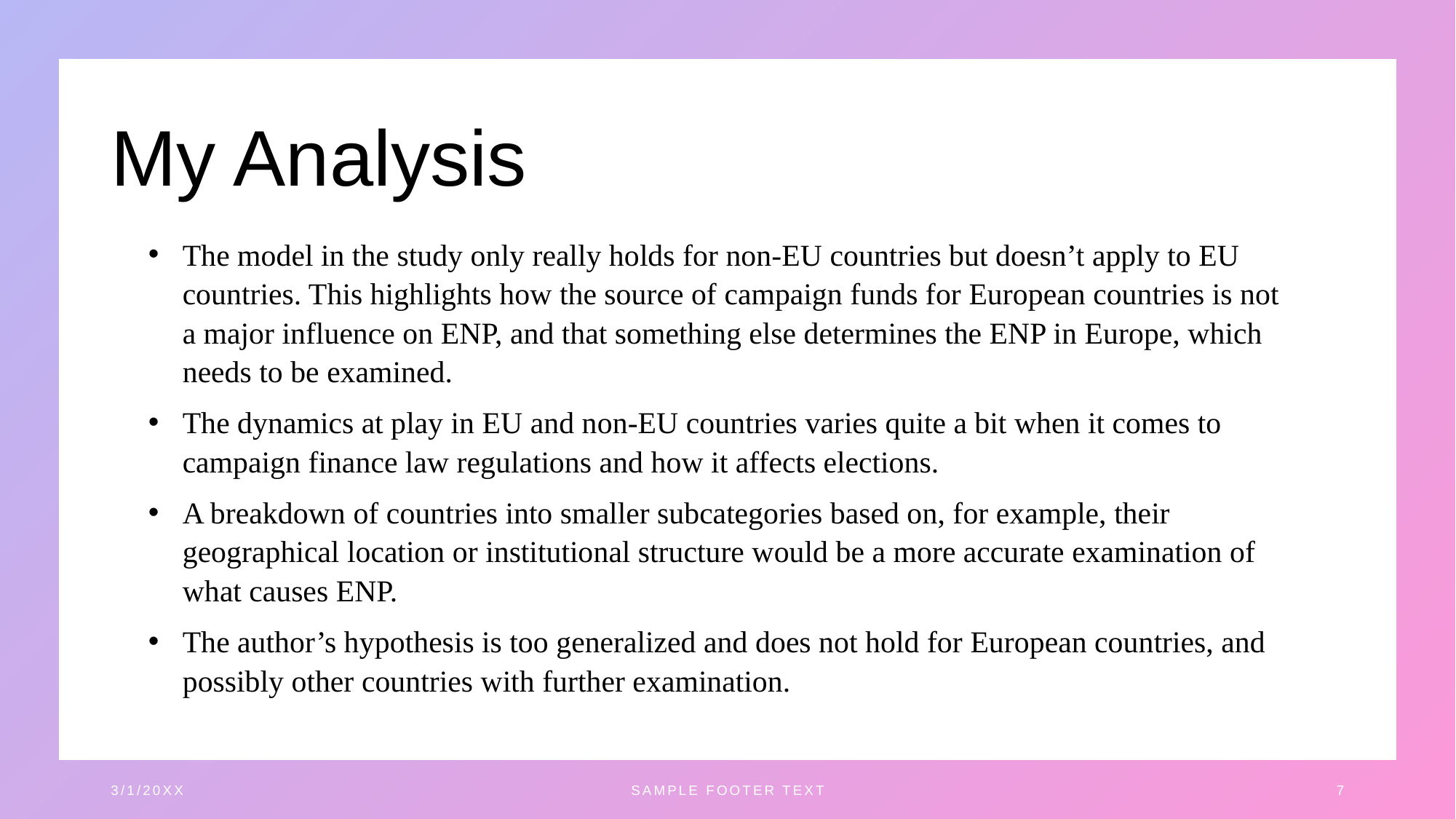

# My Analysis
The model in the study only really holds for non-EU countries but doesn’t apply to EU countries. This highlights how the source of campaign funds for European countries is not a major influence on ENP, and that something else determines the ENP in Europe, which needs to be examined.
The dynamics at play in EU and non-EU countries varies quite a bit when it comes to campaign finance law regulations and how it affects elections.
A breakdown of countries into smaller subcategories based on, for example, their geographical location or institutional structure would be a more accurate examination of what causes ENP.
The author’s hypothesis is too generalized and does not hold for European countries, and possibly other countries with further examination.

3/1/20XX
SAMPLE FOOTER TEXT
7